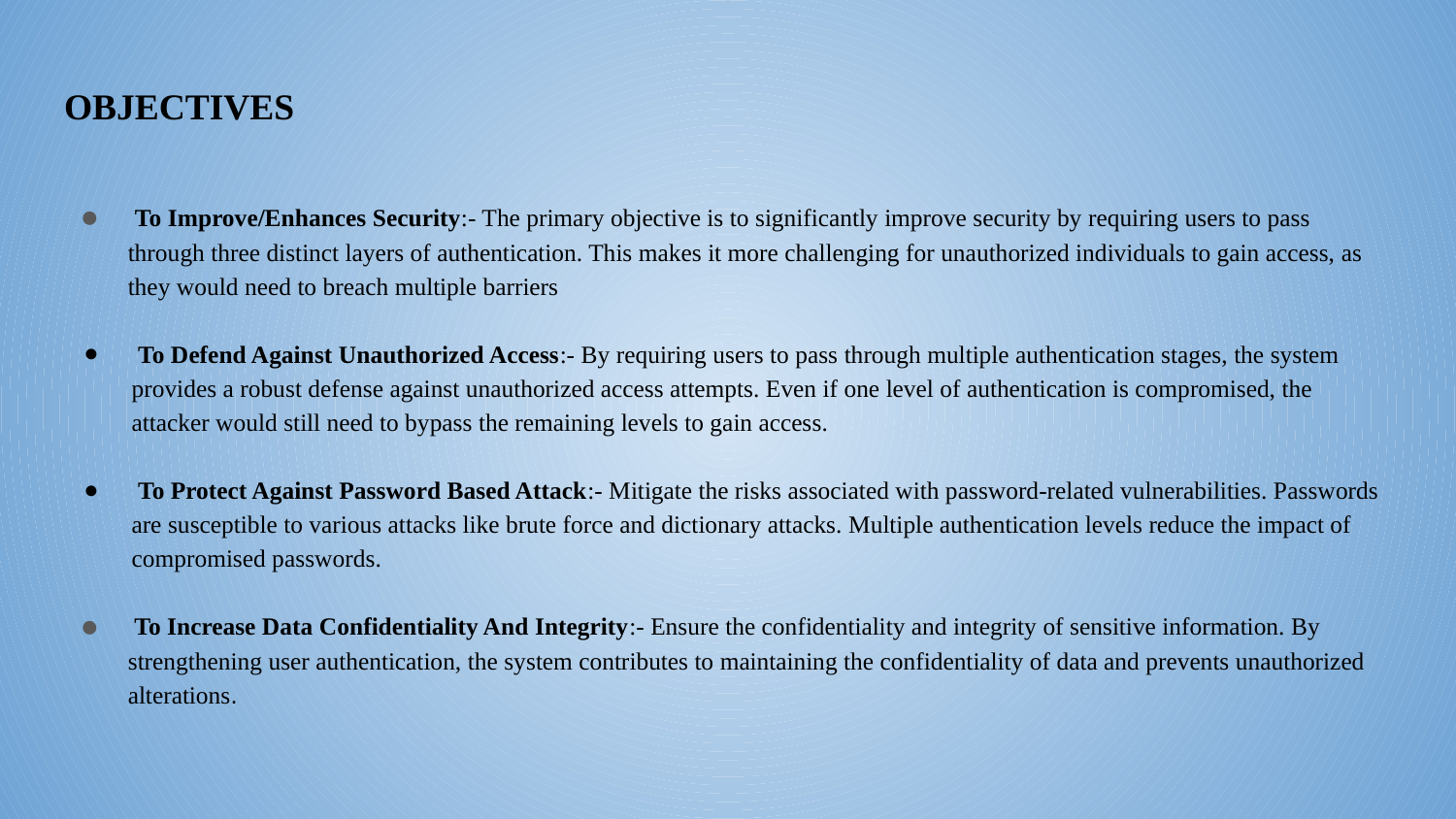

# OBJECTIVES
 To Improve/Enhances Security:- The primary objective is to significantly improve security by requiring users to pass through three distinct layers of authentication. This makes it more challenging for unauthorized individuals to gain access, as they would need to breach multiple barriers

 To Defend Against Unauthorized Access:- By requiring users to pass through multiple authentication stages, the system provides a robust defense against unauthorized access attempts. Even if one level of authentication is compromised, the attacker would still need to bypass the remaining levels to gain access.

 To Protect Against Password Based Attack:- Mitigate the risks associated with password-related vulnerabilities. Passwords are susceptible to various attacks like brute force and dictionary attacks. Multiple authentication levels reduce the impact of compromised passwords.

 To Increase Data Confidentiality And Integrity:- Ensure the confidentiality and integrity of sensitive information. By strengthening user authentication, the system contributes to maintaining the confidentiality of data and prevents unauthorized alterations.